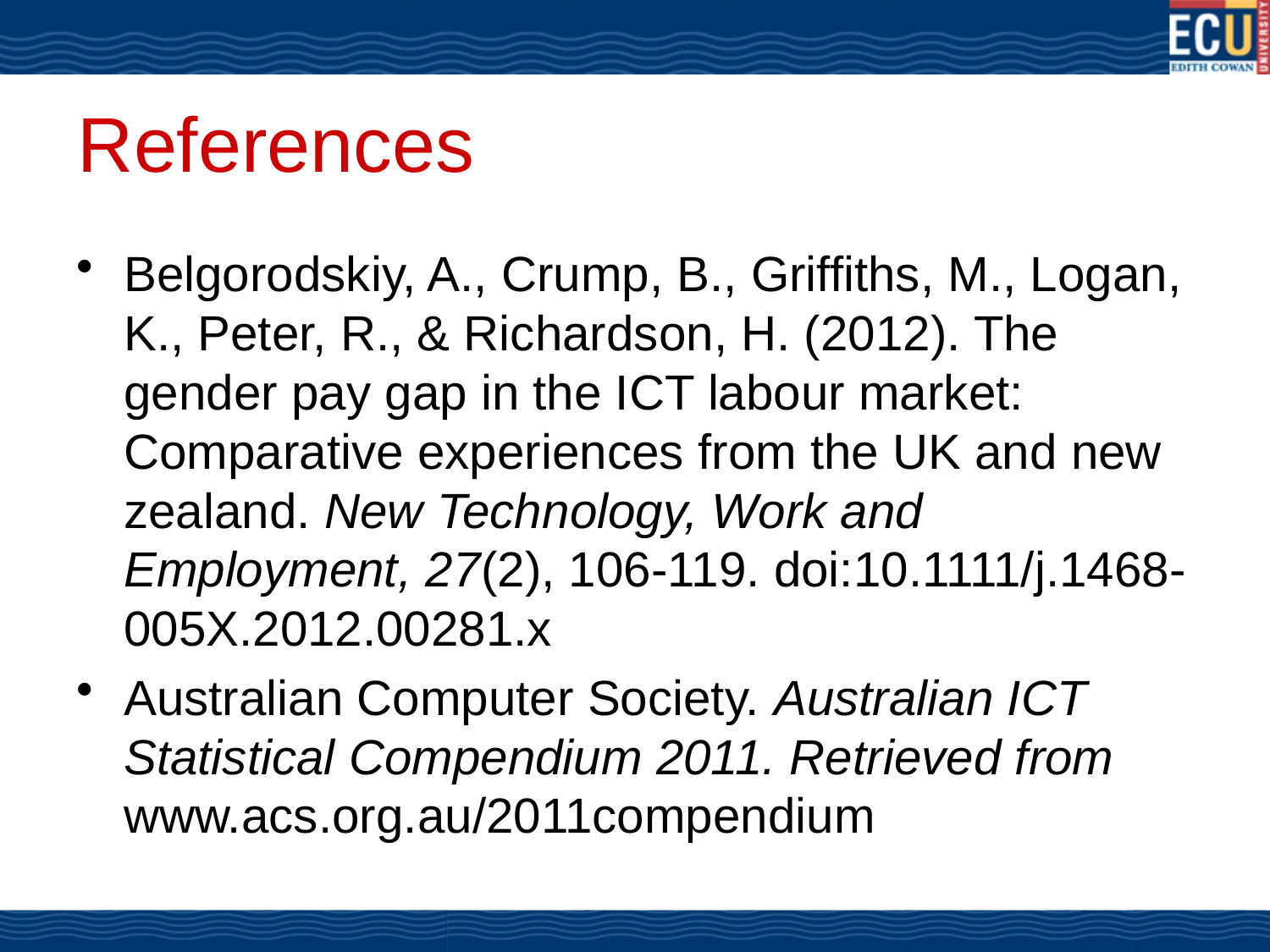

# References
Belgorodskiy, A., Crump, B., Griffiths, M., Logan, K., Peter, R., & Richardson, H. (2012). The gender pay gap in the ICT labour market: Comparative experiences from the UK and new zealand. New Technology, Work and Employment, 27(2), 106-119. doi:10.1111/j.1468-005X.2012.00281.x
Australian Computer Society. Australian ICT Statistical Compendium 2011. Retrieved from www.acs.org.au/2011compendium